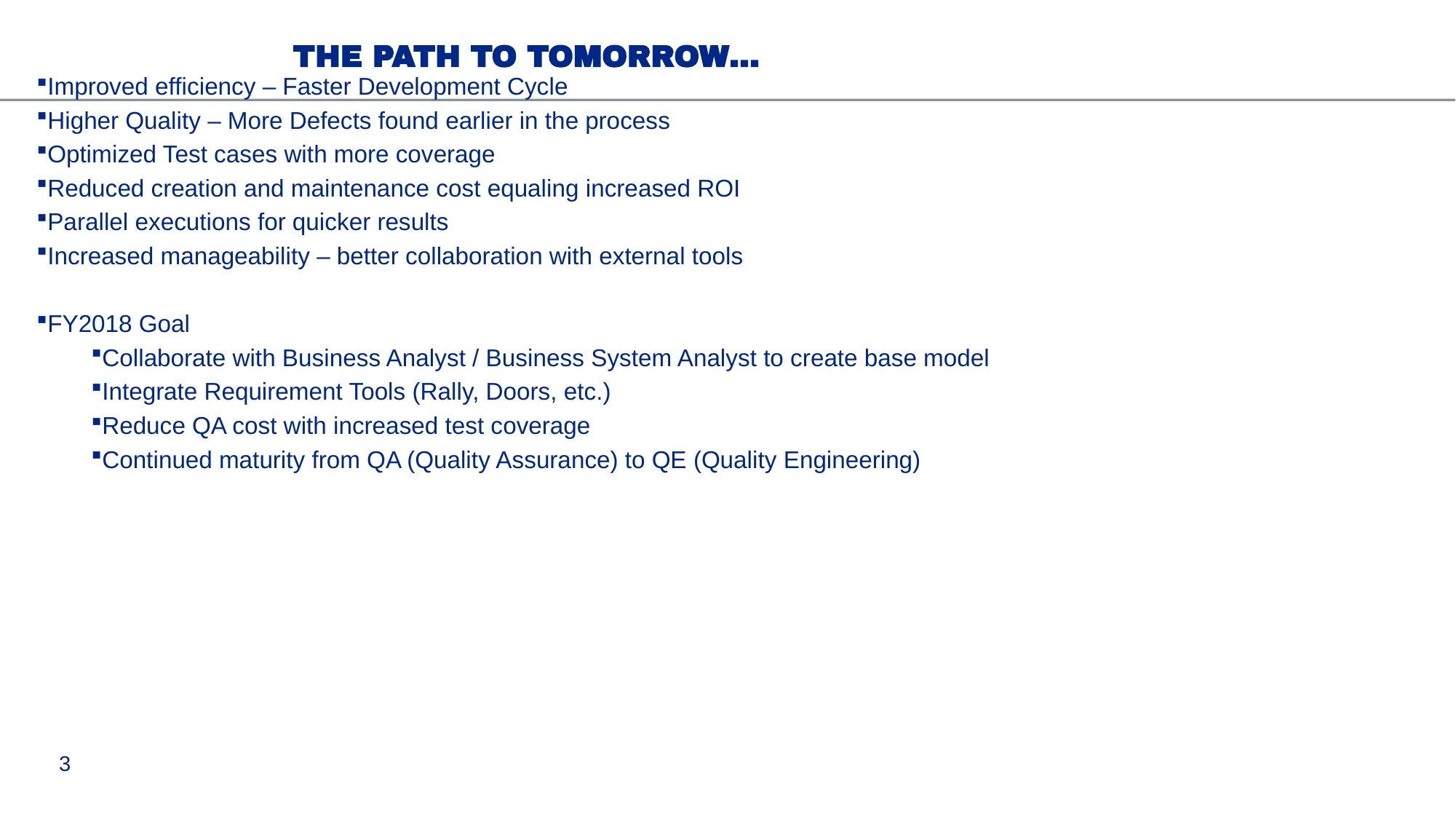

# The path to tomorrow…
Improved efficiency – Faster Development Cycle
Higher Quality – More Defects found earlier in the process
Optimized Test cases with more coverage
Reduced creation and maintenance cost equaling increased ROI
Parallel executions for quicker results
Increased manageability – better collaboration with external tools

FY2018 Goal
Collaborate with Business Analyst / Business System Analyst to create base model
Integrate Requirement Tools (Rally, Doors, etc.)
Reduce QA cost with increased test coverage
Continued maturity from QA (Quality Assurance) to QE (Quality Engineering)